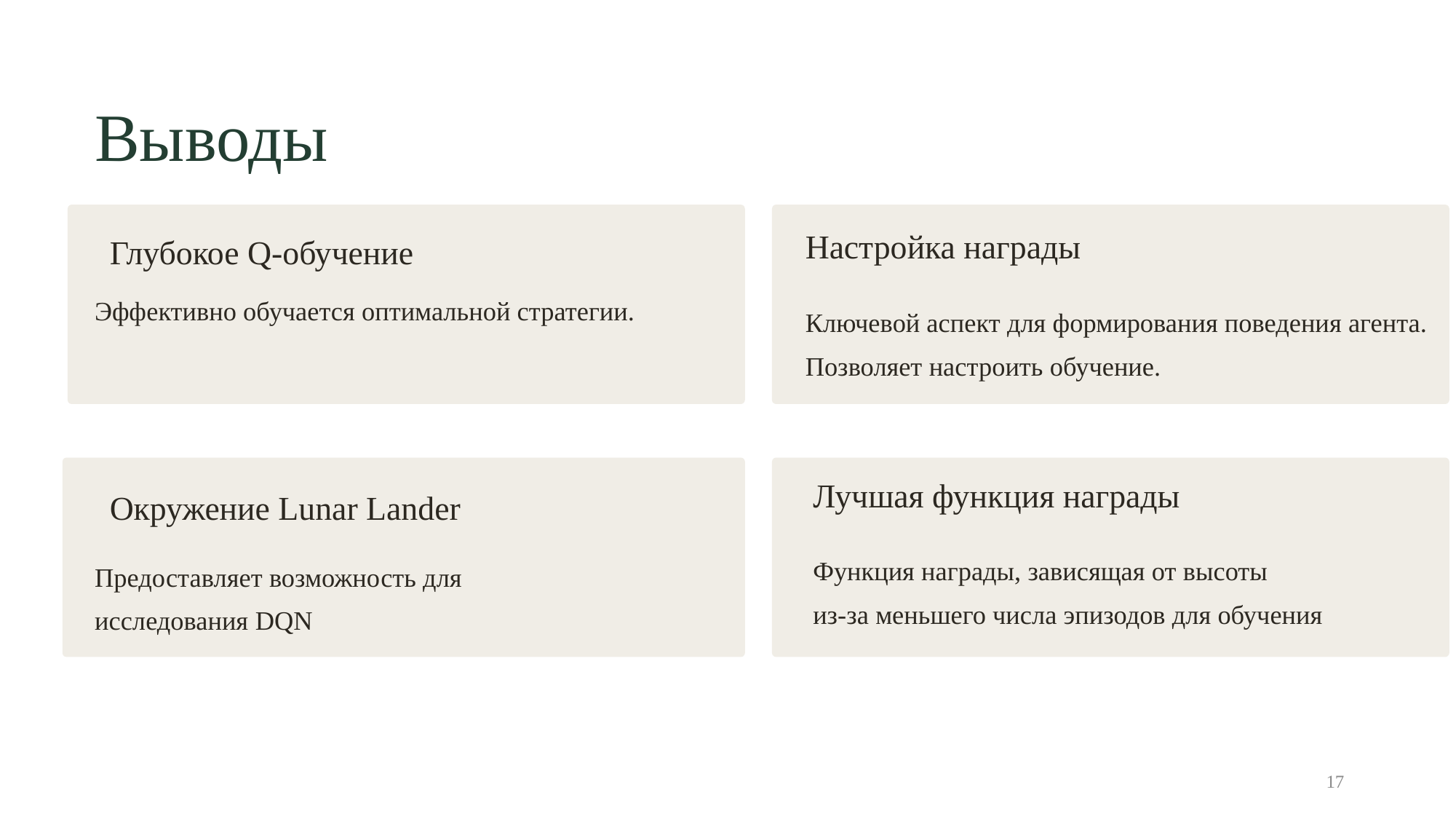

Выводы

Настройка награды
Глубокое Q-обучение
Эффективно обучается оптимальной стратегии.
Ключевой аспект для формирования поведения агента. Позволяет настроить обучение.

Лучшая функция награды
Окружение Lunar Lander
Функция награды, зависящая от высоты
из-за меньшего числа эпизодов для обучения
Предоставляет возможность для
исследования DQN
17